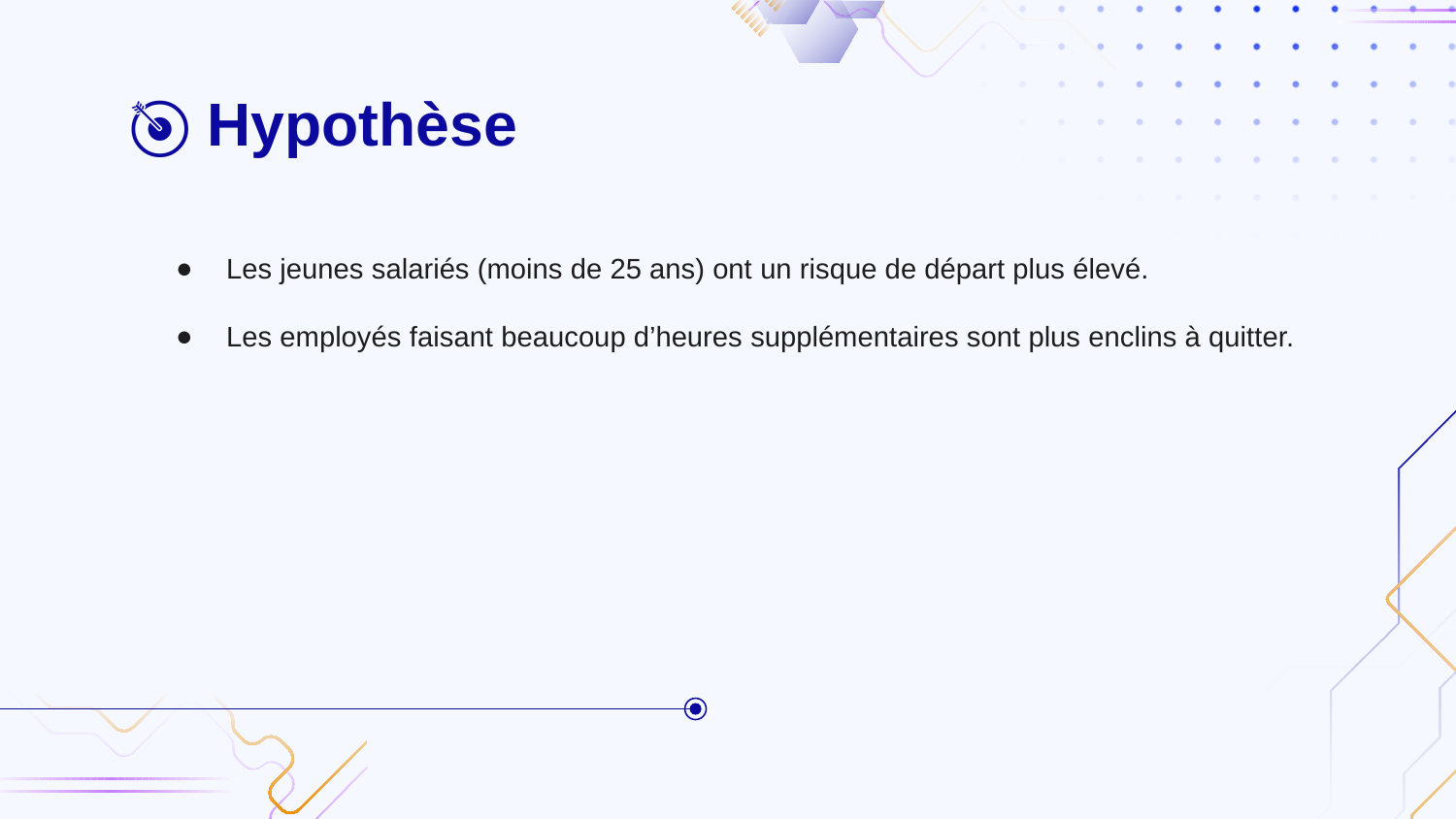

# 🎯 Hypothèse
Les jeunes salariés (moins de 25 ans) ont un risque de départ plus élevé.
Les employés faisant beaucoup d’heures supplémentaires sont plus enclins à quitter.